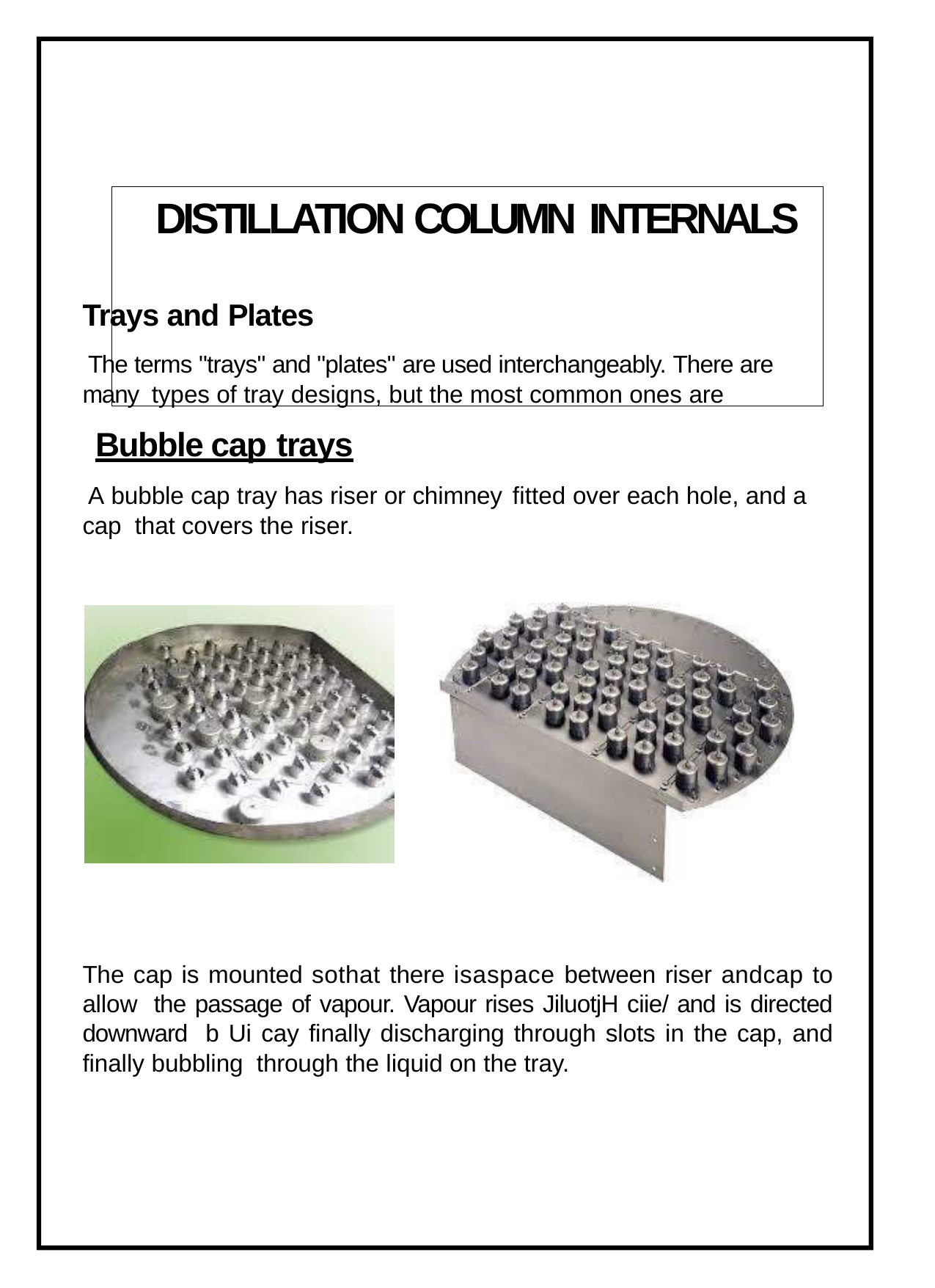

# DISTILLATION COLUMN INTERNALS
Trays and Plates
The terms "trays" and "plates" are used interchangeably. There are many  types of tray designs, but the most common ones are
Bubble cap trays
A bubble cap tray has riser or chimney fitted over each hole, and a cap  that covers the riser.

The cap is mounted sothat there isaspace between riser andcap to allow  the passage of vapour. Vapour rises JiluotjH ciie/ and is directed downward  b Ui cay finally discharging through slots in the cap, and finally bubbling  through the liquid on the tray.